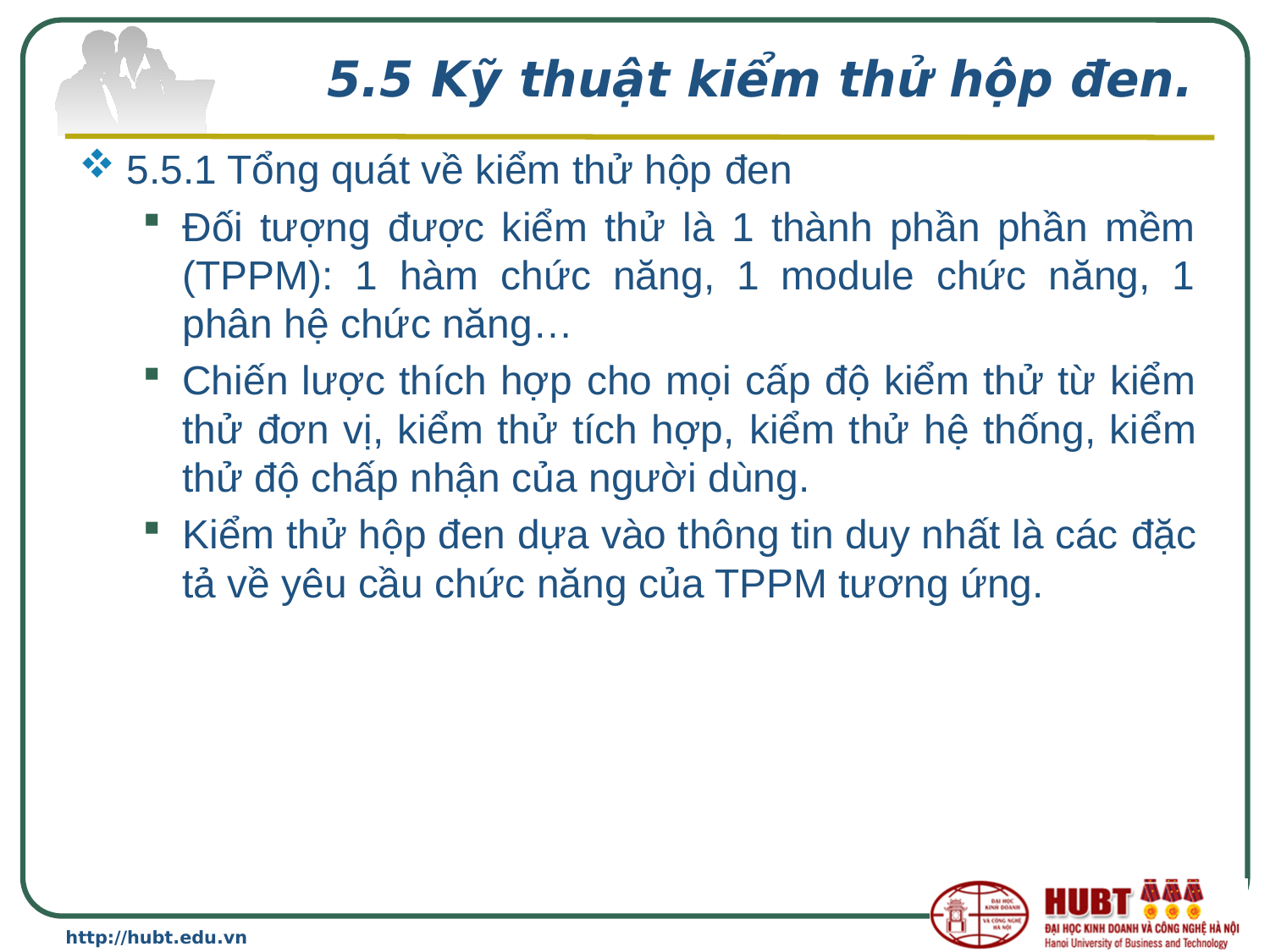

# 5.5 Kỹ thuật kiểm thử hộp đen.
5.5.1 Tổng quát về kiểm thử hộp đen
Đối tượng được kiểm thử là 1 thành phần phần mềm (TPPM): 1 hàm chức năng, 1 module chức năng, 1 phân hệ chức năng…
Chiến lược thích hợp cho mọi cấp độ kiểm thử từ kiểm thử đơn vị, kiểm thử tích hợp, kiểm thử hệ thống, kiểm thử độ chấp nhận của người dùng.
Kiểm thử hộp đen dựa vào thông tin duy nhất là các đặc tả về yêu cầu chức năng của TPPM tương ứng.
http://hubt.edu.vn